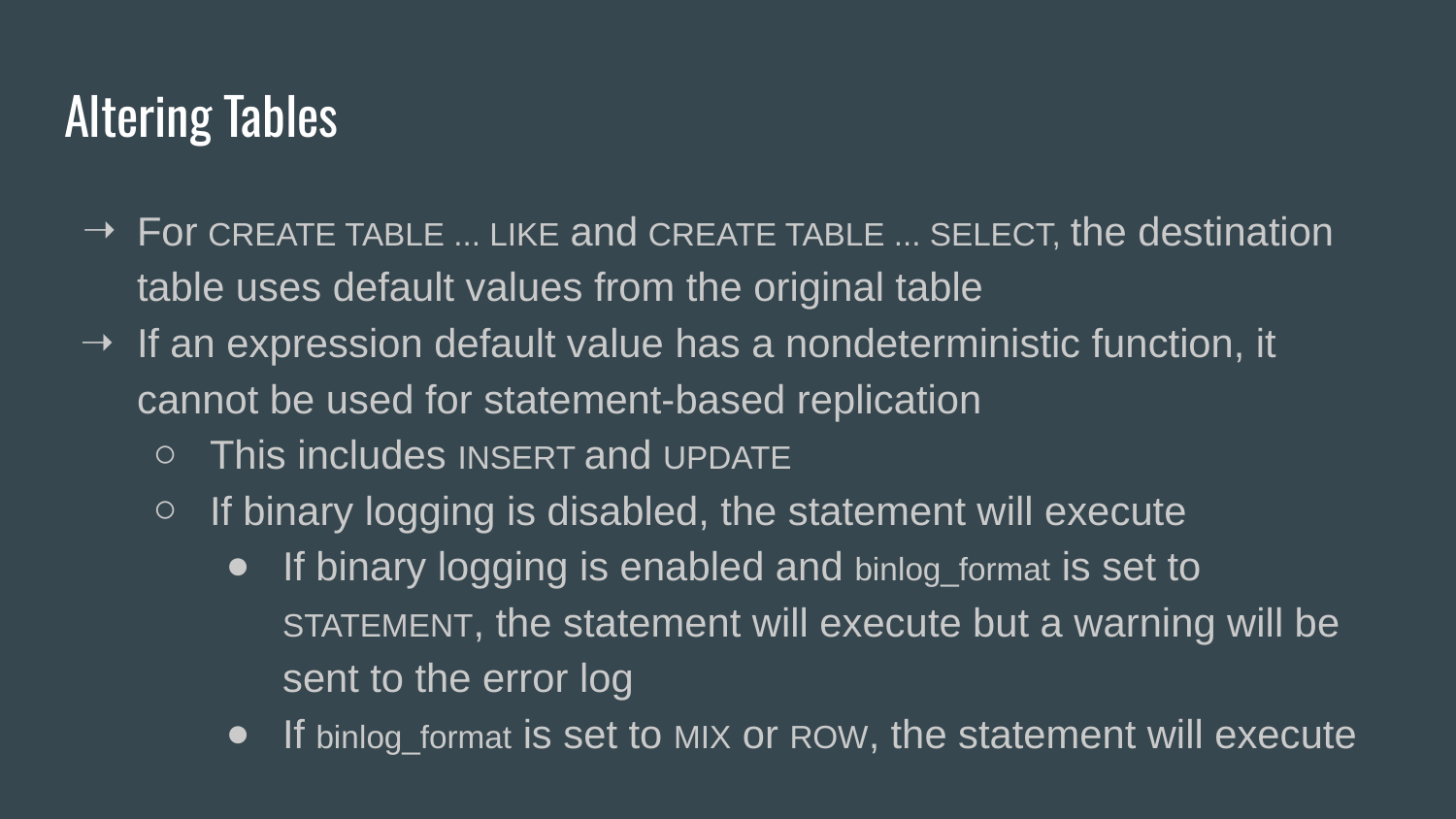

# Altering Tables
For CREATE TABLE ... LIKE and CREATE TABLE ... SELECT, the destination table uses default values from the original table
If an expression default value has a nondeterministic function, it cannot be used for statement-based replication
This includes INSERT and UPDATE
If binary logging is disabled, the statement will execute
If binary logging is enabled and binlog_format is set to STATEMENT, the statement will execute but a warning will be sent to the error log
If binlog_format is set to MIX or ROW, the statement will execute